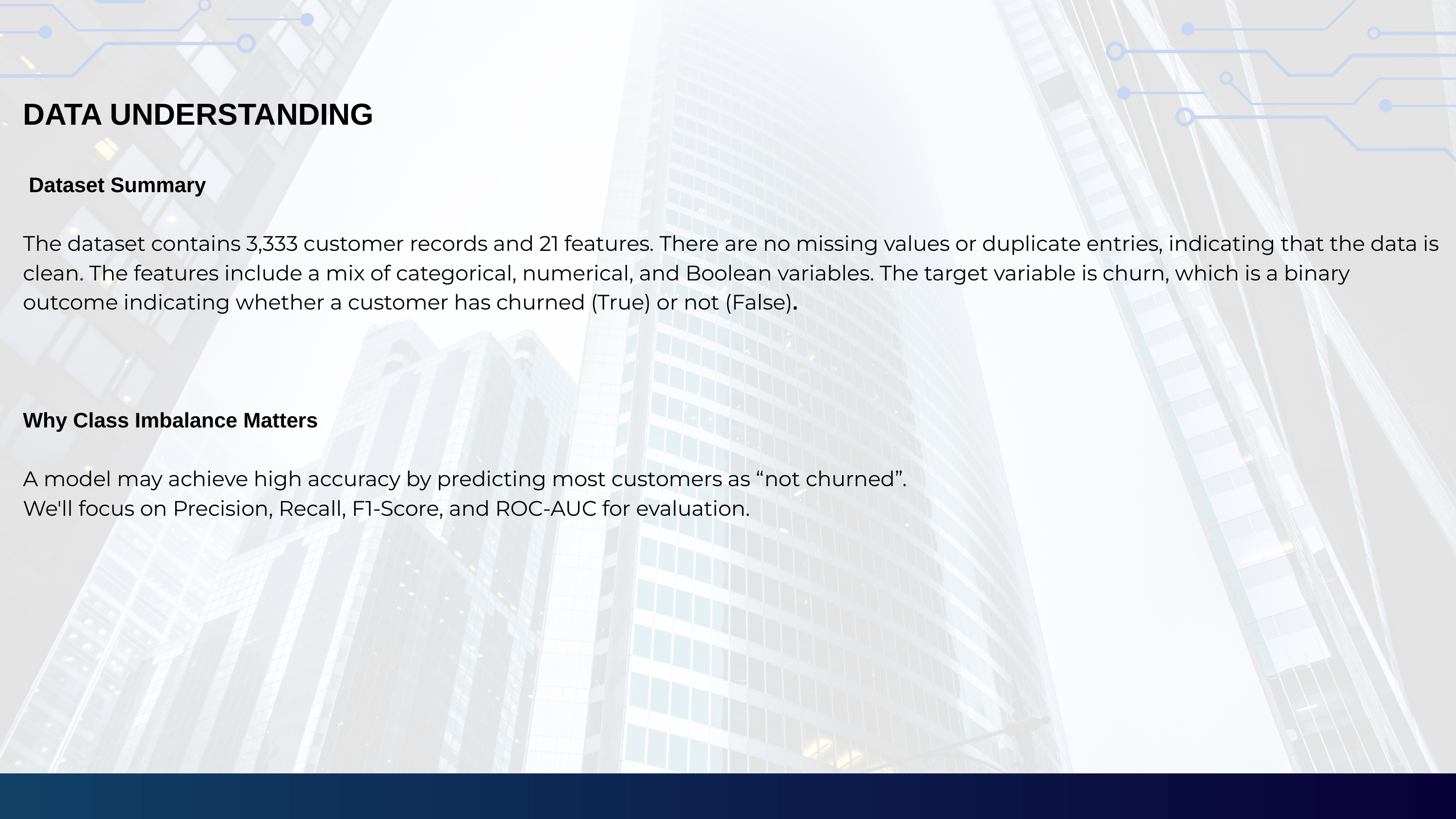

DATA UNDERSTANDING

 Dataset Summary

The dataset contains 3,333 customer records and 21 features. There are no missing values or duplicate entries, indicating that the data is clean. The features include a mix of categorical, numerical, and Boolean variables. The target variable is churn, which is a binary outcome indicating whether a customer has churned (True) or not (False).

Why Class Imbalance Matters

A model may achieve high accuracy by predicting most customers as “not churned”.
We'll focus on Precision, Recall, F1-Score, and ROC-AUC for evaluation.